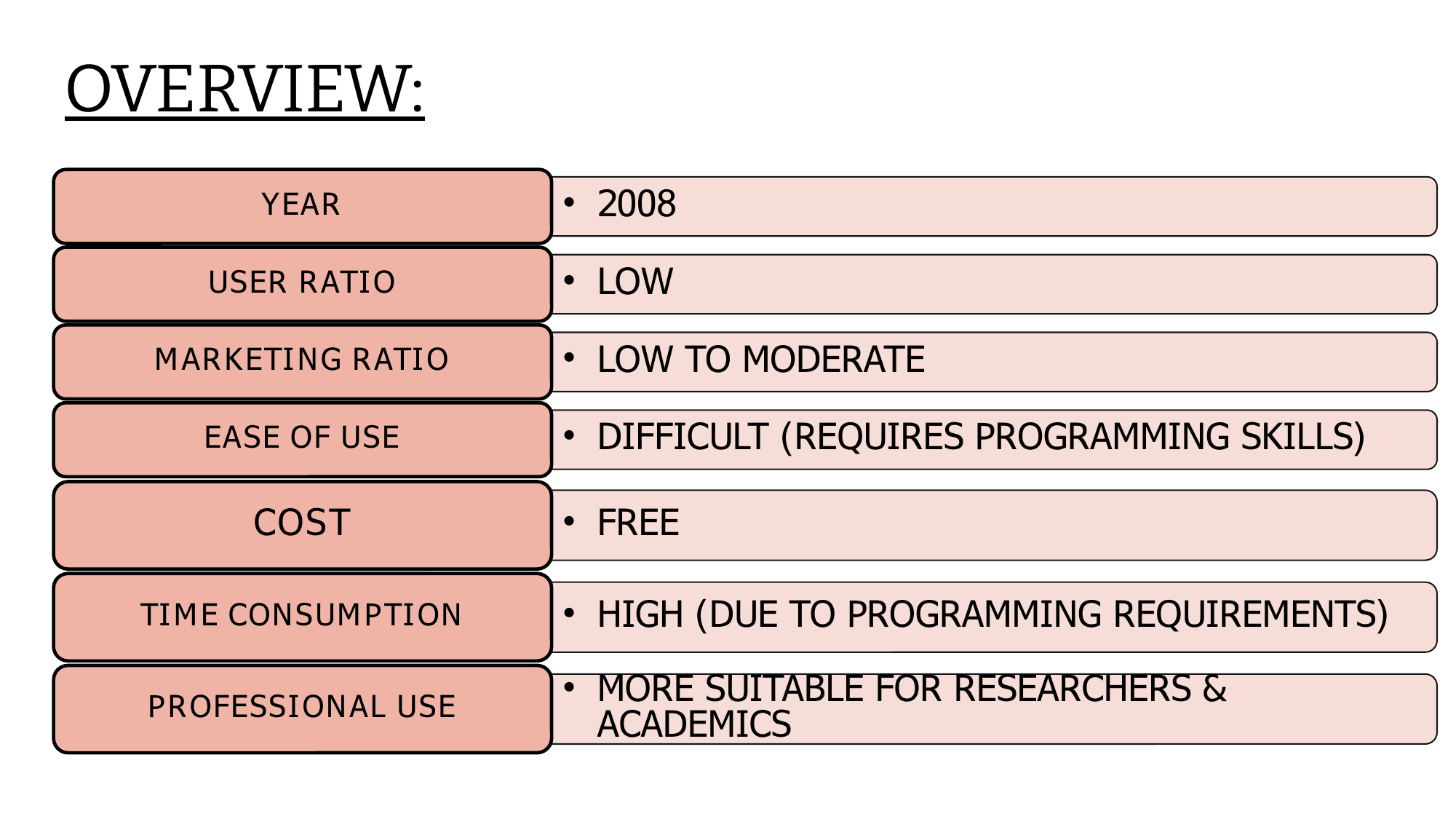

# OVERVIEW:
YEAR
2008
USER RATIO
LOW
MARKETING RATIO
LOW TO MODERATE
EASE OF USE
DIFFICULT (REQUIRES PROGRAMMING SKILLS)
COST
FREE
TIME CONSUMPTION
HIGH (DUE TO PROGRAMMING REQUIREMENTS)
PROFESSIONAL USE
MORE SUITABLE FOR RESEARCHERS & ACADEMICS